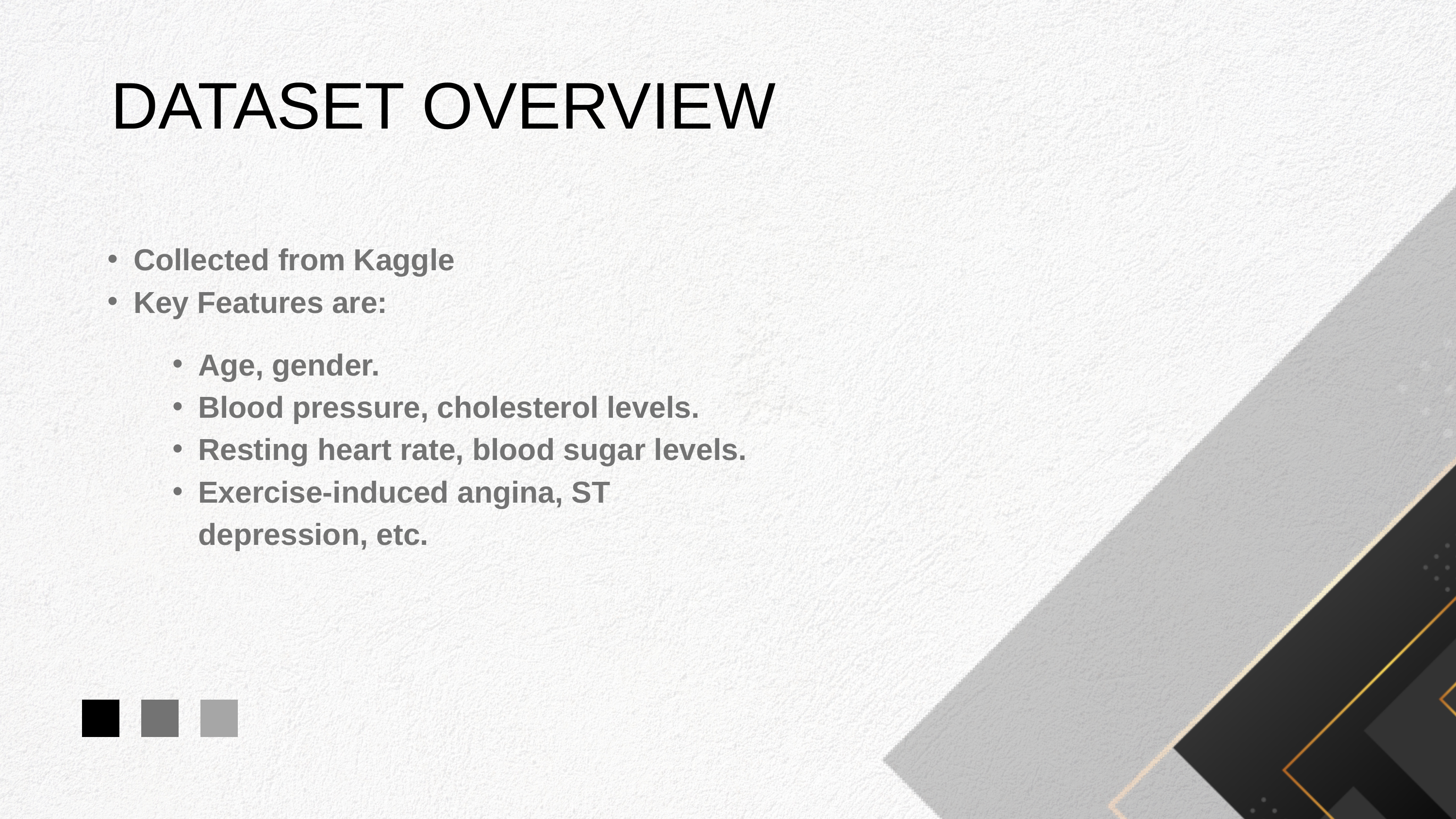

DATASET OVERVIEW

Collected from Kaggle
Key Features are:

Age, gender.
Blood pressure, cholesterol levels.
Resting heart rate, blood sugar levels.
Exercise-induced angina, ST depression, etc.